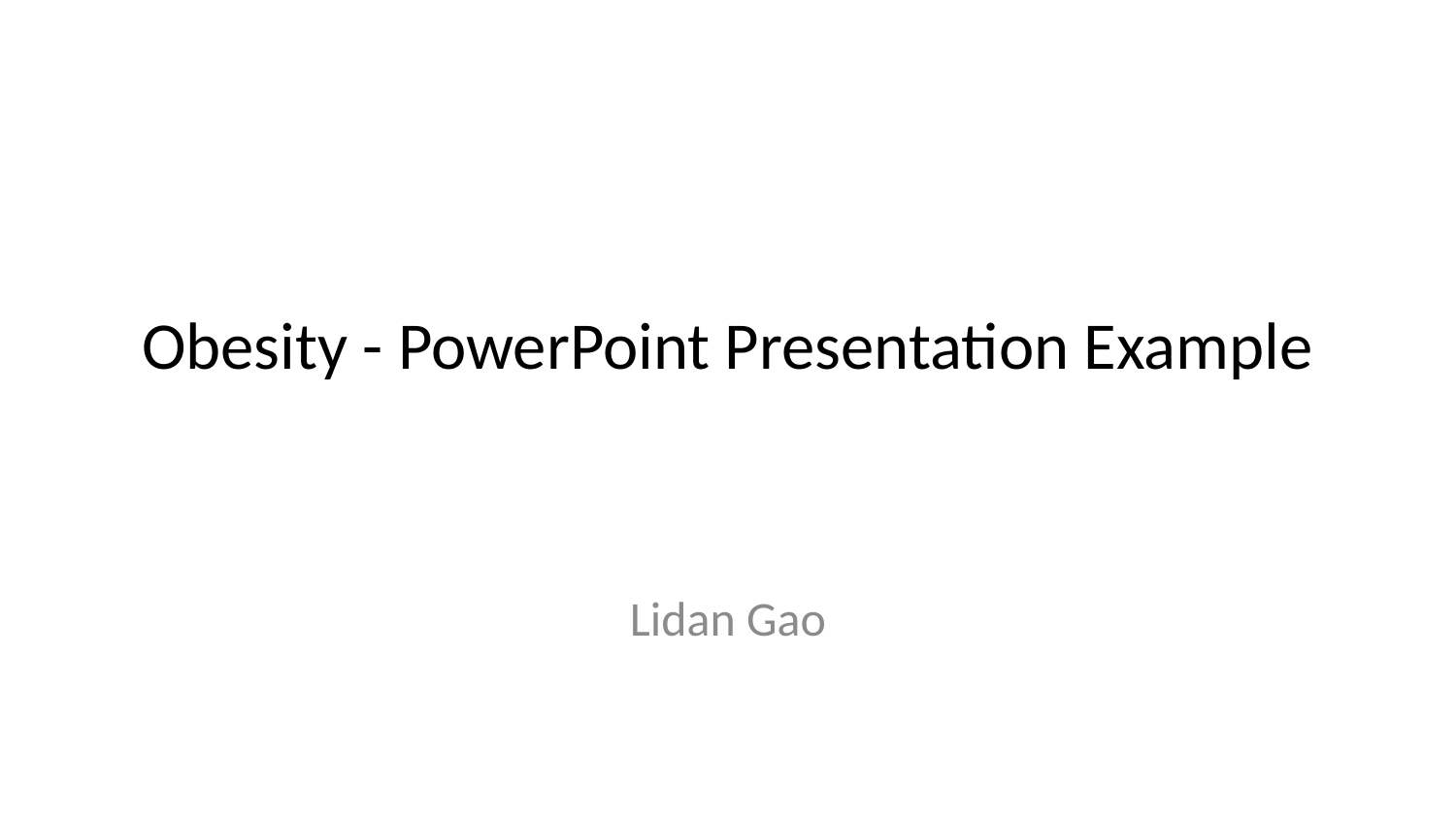

# Obesity - PowerPoint Presentation Example
Lidan Gao